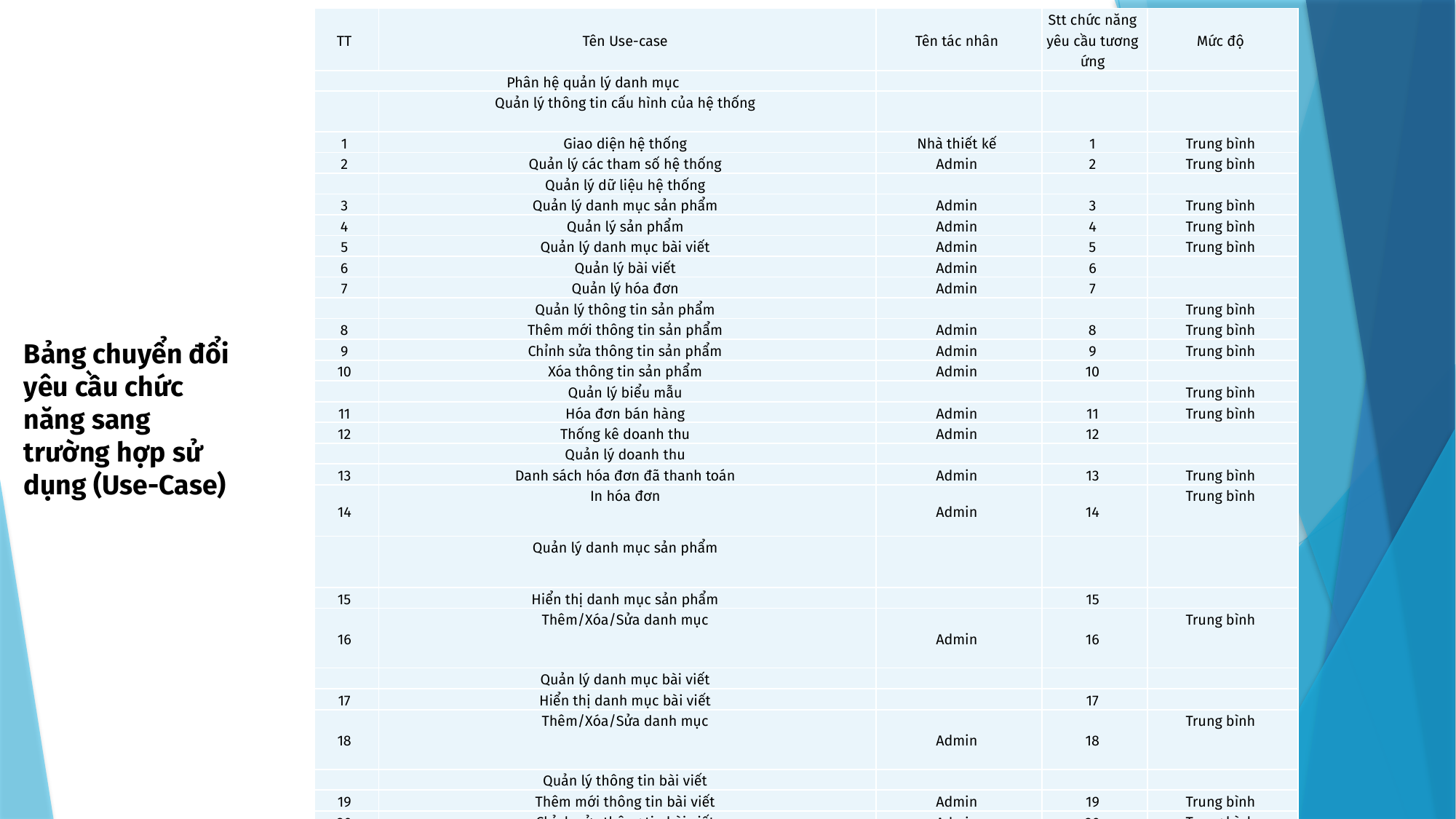

| TT | Tên Use-case | Tên tác nhân | Stt chức năng yêu cầu tương ứng | Mức độ |
| --- | --- | --- | --- | --- |
| Phân hệ quản lý danh mục |  |  |  |  |
|  | Quản lý thông tin cấu hình của hệ thống |  |  |  |
| 1 | Giao diện hệ thống | Nhà thiết kế | 1 | Trung bình |
| 2 | Quản lý các tham số hệ thống | Admin | 2 | Trung bình |
|  | Quản lý dữ liệu hệ thống |  |  |  |
| 3 | Quản lý danh mục sản phẩm | Admin | 3 | Trung bình |
| 4 | Quản lý sản phẩm | Admin | 4 | Trung bình |
| 5 | Quản lý danh mục bài viết | Admin | 5 | Trung bình |
| 6 | Quản lý bài viết | Admin | 6 |  |
| 7 | Quản lý hóa đơn | Admin | 7 |  |
|  | Quản lý thông tin sản phẩm |  |  | Trung bình |
| 8 | Thêm mới thông tin sản phẩm | Admin | 8 | Trung bình |
| 9 | Chỉnh sửa thông tin sản phẩm | Admin | 9 | Trung bình |
| 10 | Xóa thông tin sản phẩm | Admin | 10 |  |
|  | Quản lý biểu mẫu |  |  | Trung bình |
| 11 | Hóa đơn bán hàng | Admin | 11 | Trung bình |
| 12 | Thống kê doanh thu | Admin | 12 |  |
|  | Quản lý doanh thu |  |  |  |
| 13 | Danh sách hóa đơn đã thanh toán | Admin | 13 | Trung bình |
| 14 | In hóa đơn | Admin | 14 | Trung bình |
|  | Quản lý danh mục sản phẩm |  |  |  |
| 15 | Hiển thị danh mục sản phẩm |  | 15 |  |
| 16 | Thêm/Xóa/Sửa danh mục | Admin | 16 | Trung bình |
|  | Quản lý danh mục bài viết |  |  |  |
| 17 | Hiển thị danh mục bài viết |  | 17 |  |
| 18 | Thêm/Xóa/Sửa danh mục | Admin | 18 | Trung bình |
|  | Quản lý thông tin bài viết |  |  |  |
| 19 | Thêm mới thông tin bài viết | Admin | 19 | Trung bình |
| 20 | Chỉnh sửa thông tin bài viết | Admin | 20 | Trung bình |
| 21 | Xóa thông tin bài viết | Admin | 21 | Trung bình |
Bảng chuyển đổi yêu cầu chức năng sang trường hợp sử dụng (Use-Case)